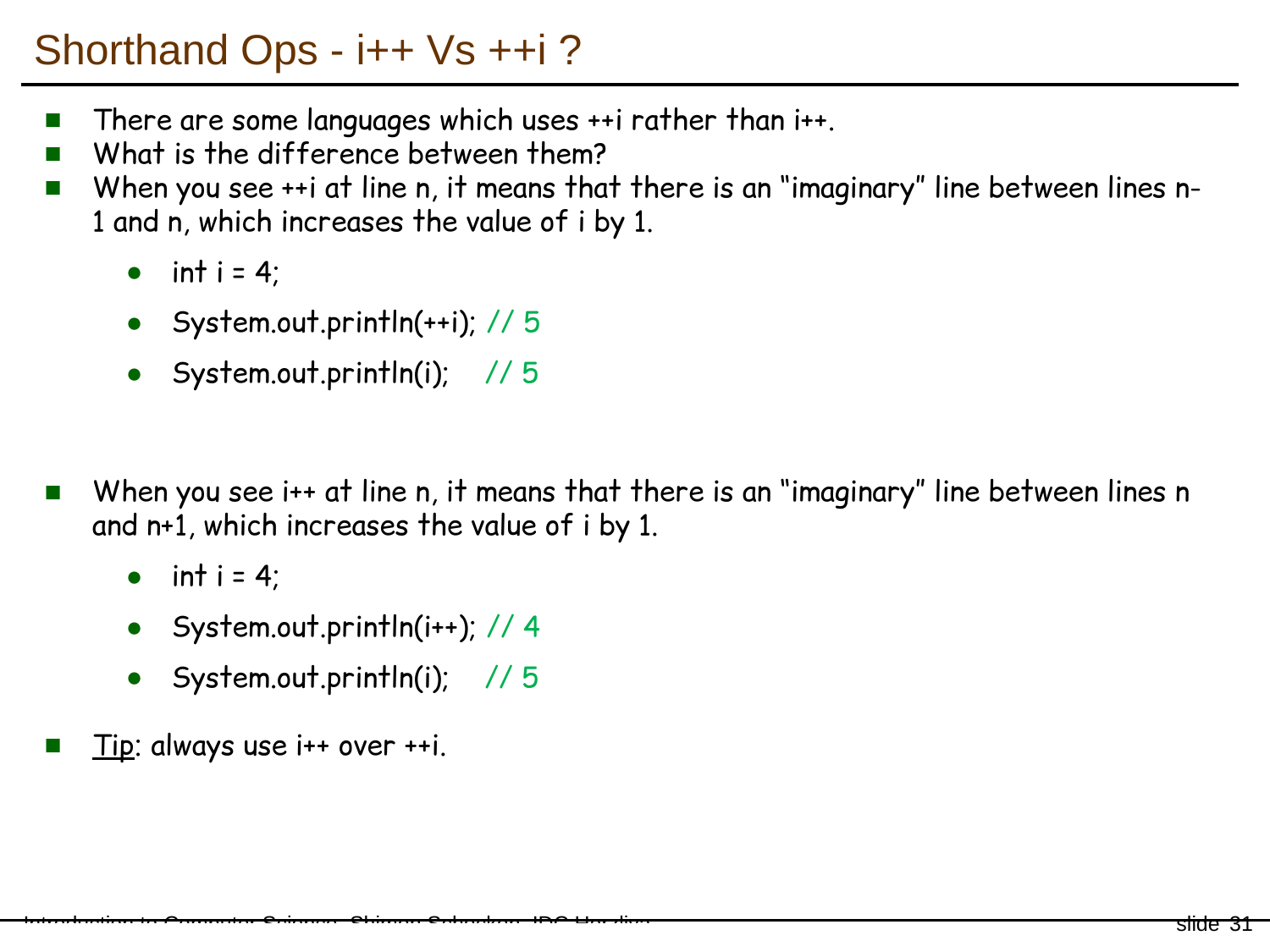

Shorthand Ops - i++ Vs ++i ?
There are some languages which uses ++i rather than i++.
What is the difference between them?
When you see ++i at line n, it means that there is an “imaginary” line between lines n-1 and n, which increases the value of i by 1.
int i = 4;
System.out.println(++i); // 5
System.out.println(i);    // 5

When you see i++ at line n, it means that there is an “imaginary” line between lines n and n+1, which increases the value of i by 1.
int i = 4;
System.out.println(i++); // 4
System.out.println(i);    // 5

Tip: always use i++ over ++i.